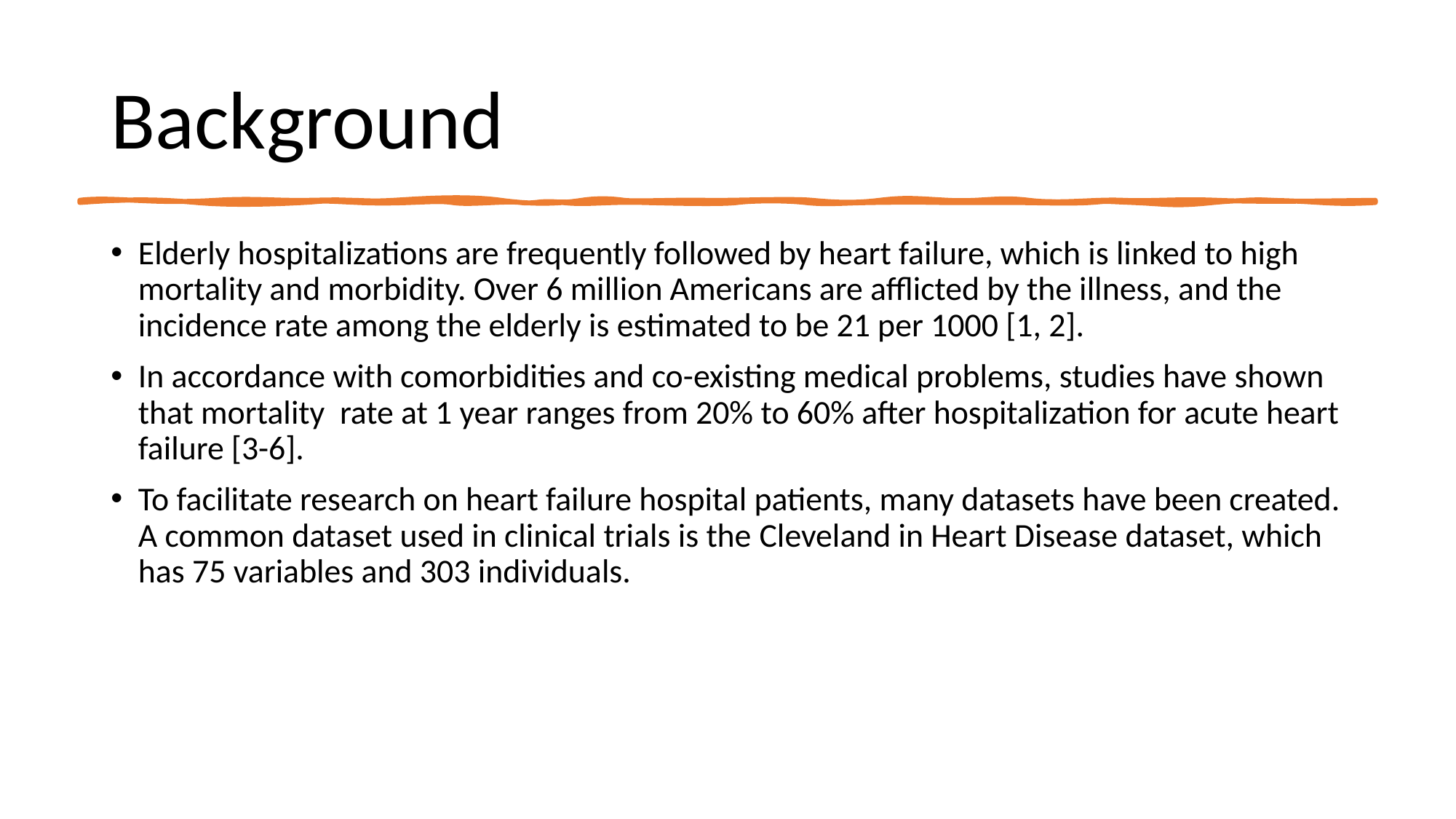

# Background

Elderly hospitalizations are frequently followed by heart failure, which is linked to high mortality and morbidity. Over 6 million Americans are afflicted by the illness, and the incidence rate among the elderly is estimated to be 21 per 1000 [1, 2].
In accordance with comorbidities and co-existing medical problems, studies have shown that mortality  rate at 1 year ranges from 20% to 60% after hospitalization for acute heart failure [3-6].
To facilitate research on heart failure hospital patients, many datasets have been created. A common dataset used in clinical trials is the Cleveland in Heart Disease dataset, which has 75 variables and 303 individuals.